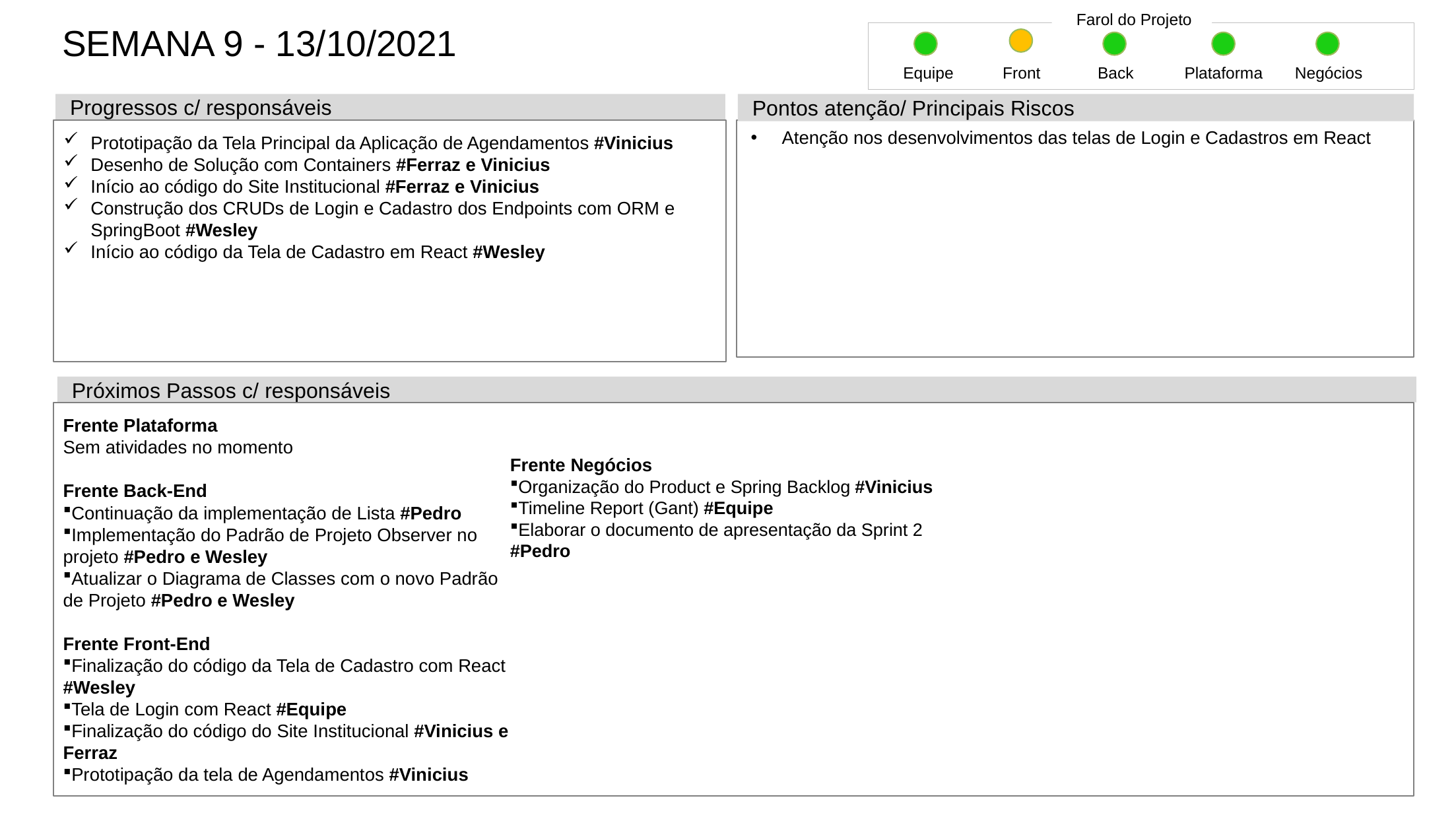

Farol do Projeto
# SEMANA 9 - 13/10/2021

Equipe
Front
Back
Plataforma
Negócios
Pontos atenção/ Principais Riscos
Progressos c/ responsáveis
Prototipação da Tela Principal da Aplicação de Agendamentos #Vinicius
Desenho de Solução com Containers #Ferraz e Vinicius
Início ao código do Site Institucional #Ferraz e Vinicius
Construção dos CRUDs de Login e Cadastro dos Endpoints com ORM e SpringBoot #Wesley
Início ao código da Tela de Cadastro em React #Wesley

Atenção nos desenvolvimentos das telas de Login e Cadastros em React
Próximos Passos c/ responsáveis
Frente Plataforma
Sem atividades no momento

Frente Back-End
Continuação da implementação de Lista #Pedro
Implementação do Padrão de Projeto Observer no projeto #Pedro e Wesley
Atualizar o Diagrama de Classes com o novo Padrão de Projeto #Pedro e Wesley
Frente Front-End
Finalização do código da Tela de Cadastro com React #Wesley
Tela de Login com React #Equipe
Finalização do código do Site Institucional #Vinicius e Ferraz
Prototipação da tela de Agendamentos #Vinicius

Frente Negócios
Organização do Product e Spring Backlog #Vinicius
Timeline Report (Gant) #Equipe
Elaborar o documento de apresentação da Sprint 2 #Pedro